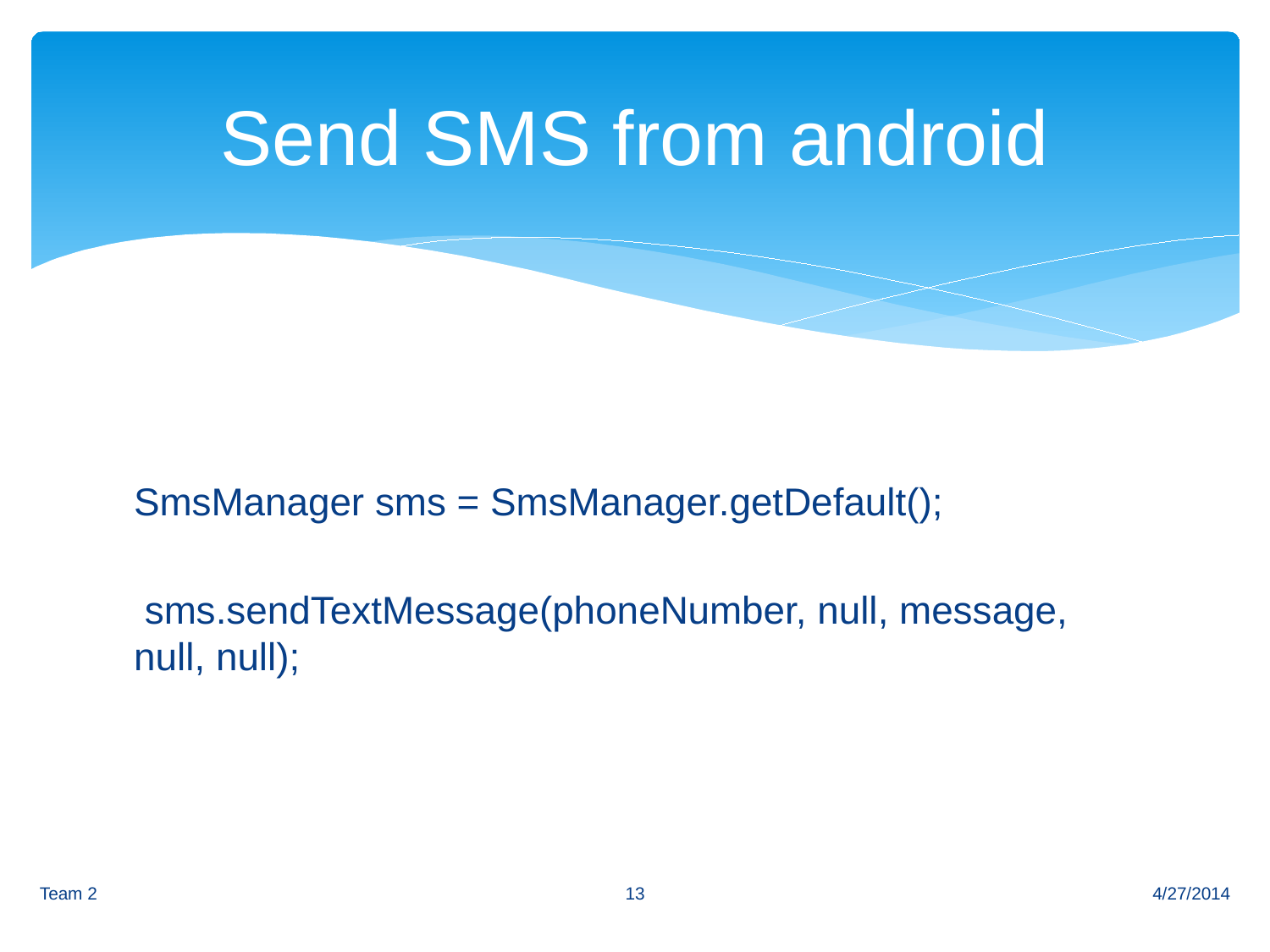

# Send SMS from android

SmsManager sms = SmsManager.getDefault();

 sms.sendTextMessage(phoneNumber, null, message, null, null);​

13
Team 2
4/27/2014